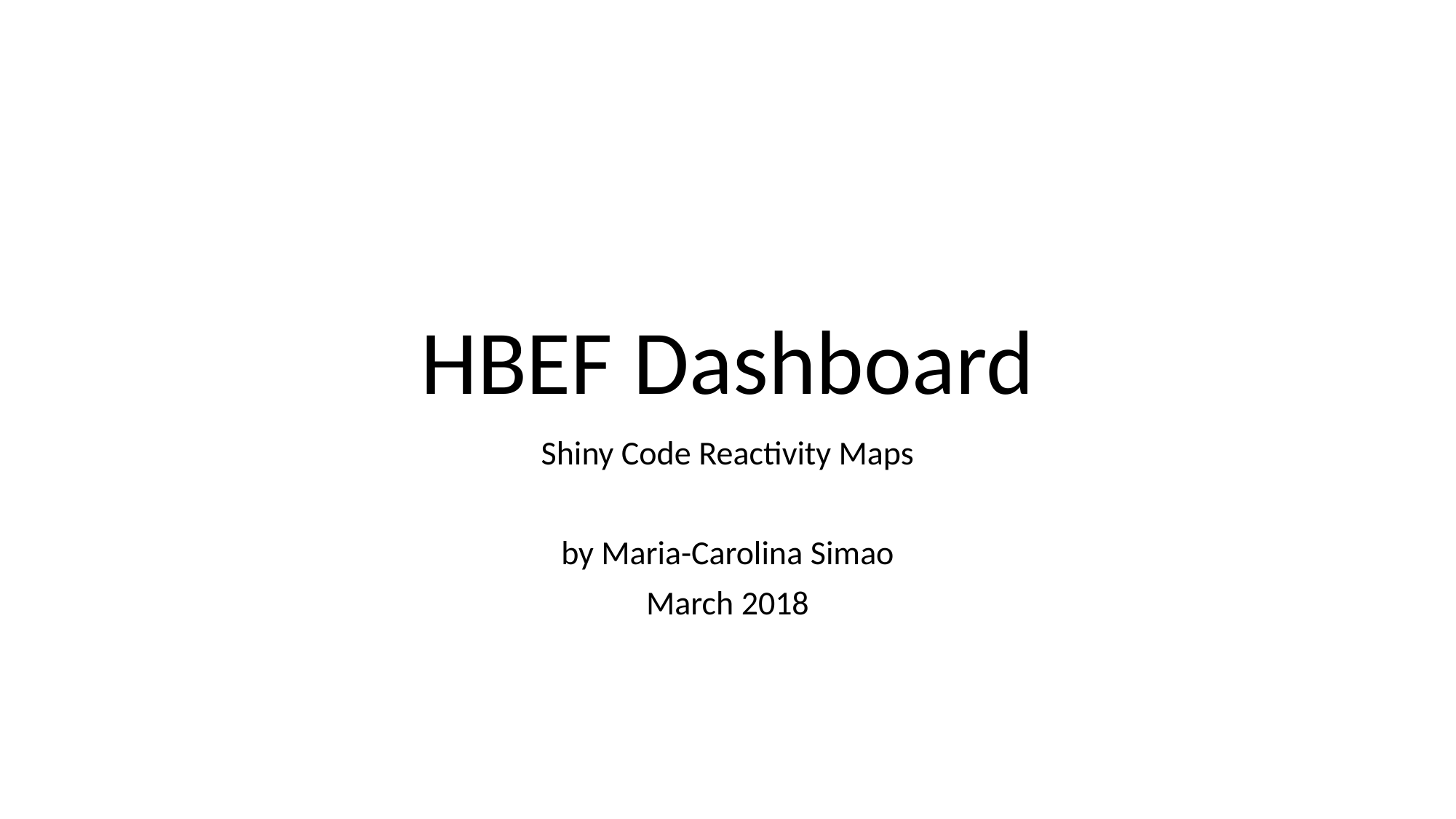

# HBEF Dashboard
Shiny Code Reactivity Maps

by Maria-Carolina Simao
March 2018